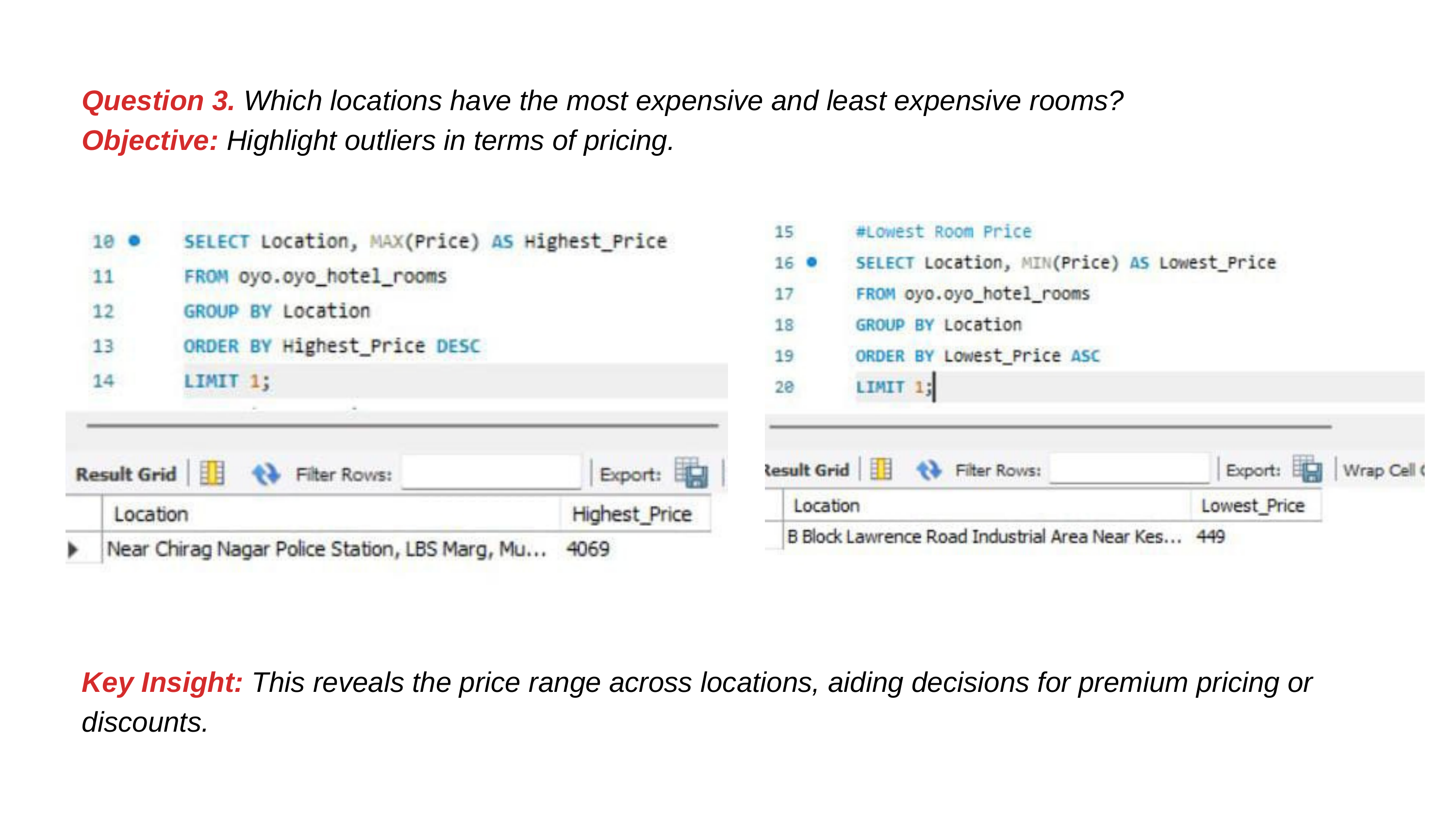

Question 3. Which locations have the most expensive and least expensive rooms?
Objective: Highlight outliers in terms of pricing.

Key Insight: This reveals the price range across locations, aiding decisions for premium pricing or discounts.